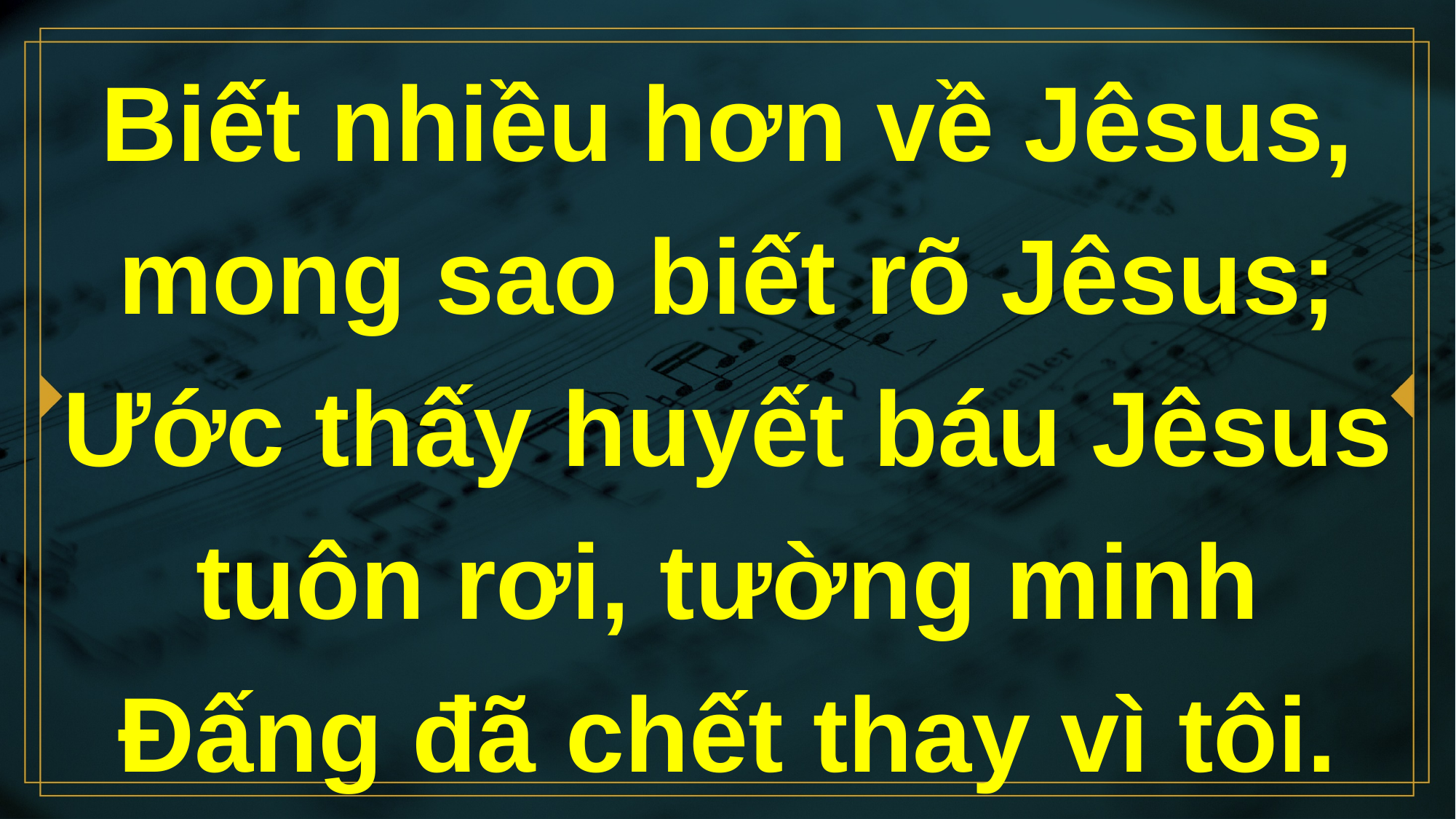

# Biết nhiều hơn về Jêsus, mong sao biết rõ Jêsus; Ước thấy huyết báu Jêsus tuôn rơi, tường minh Đấng đã chết thay vì tôi.